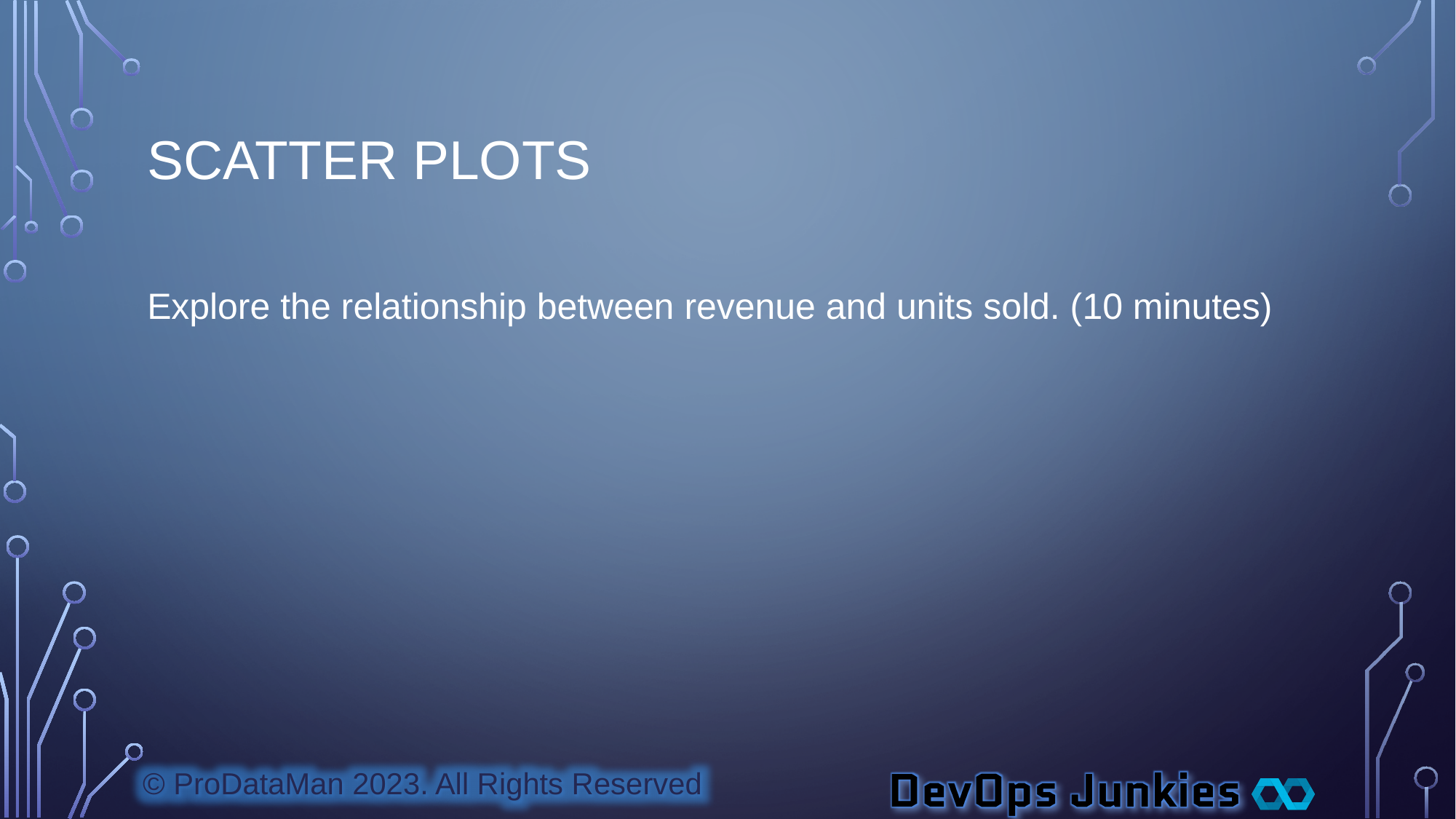

# Scatter Plots
Explore the relationship between revenue and units sold. (10 minutes)